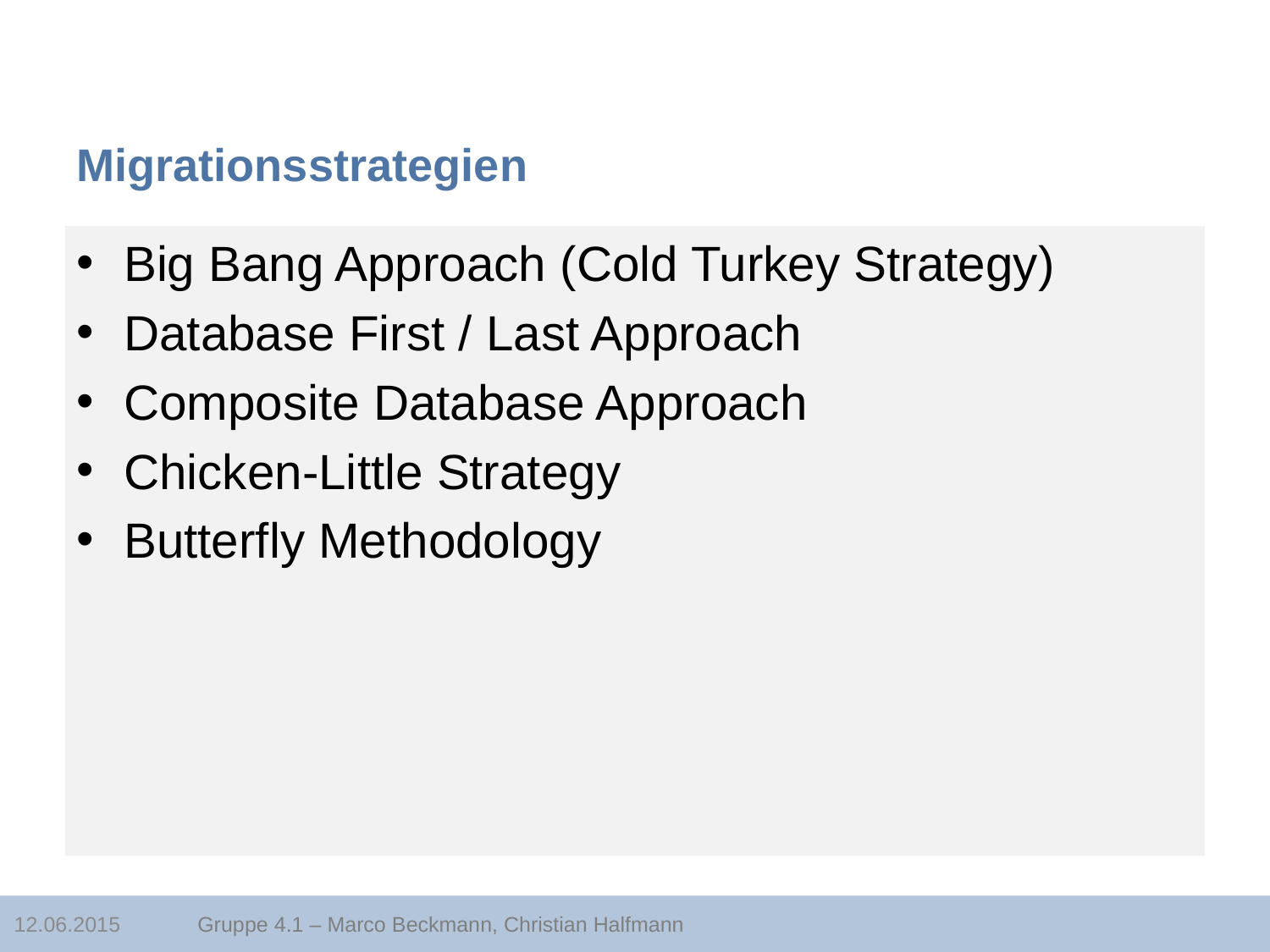

Migrationsstrategien
Big Bang Approach (Cold Turkey Strategy)
Database First / Last Approach
Composite Database Approach
Chicken-Little Strategy
Butterfly Methodology
12.06.2015
Gruppe 4.1 – Marco Beckmann, Christian Halfmann